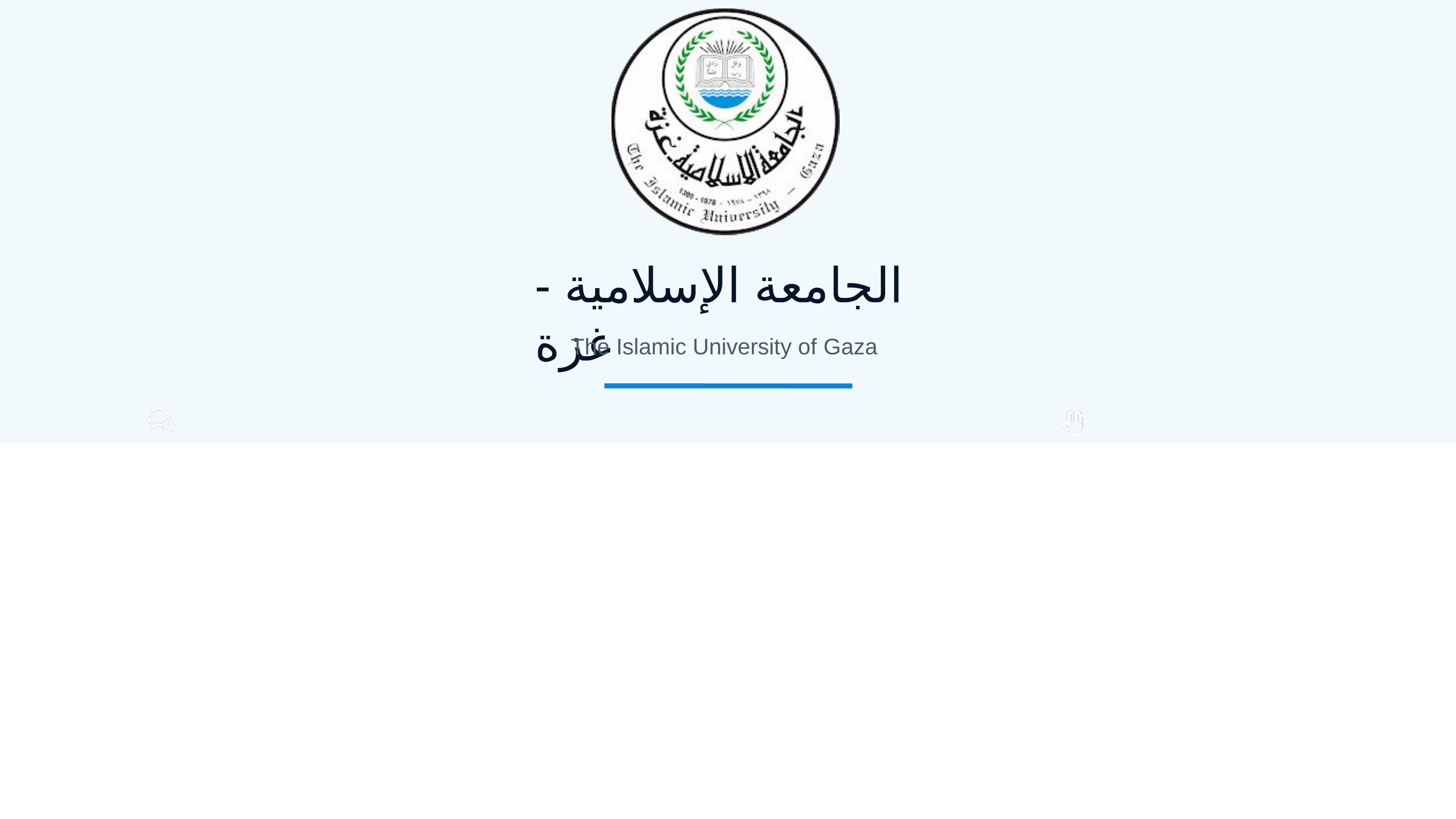

# الجامعة الإسلامية - غزة
The Islamic University of Gaza